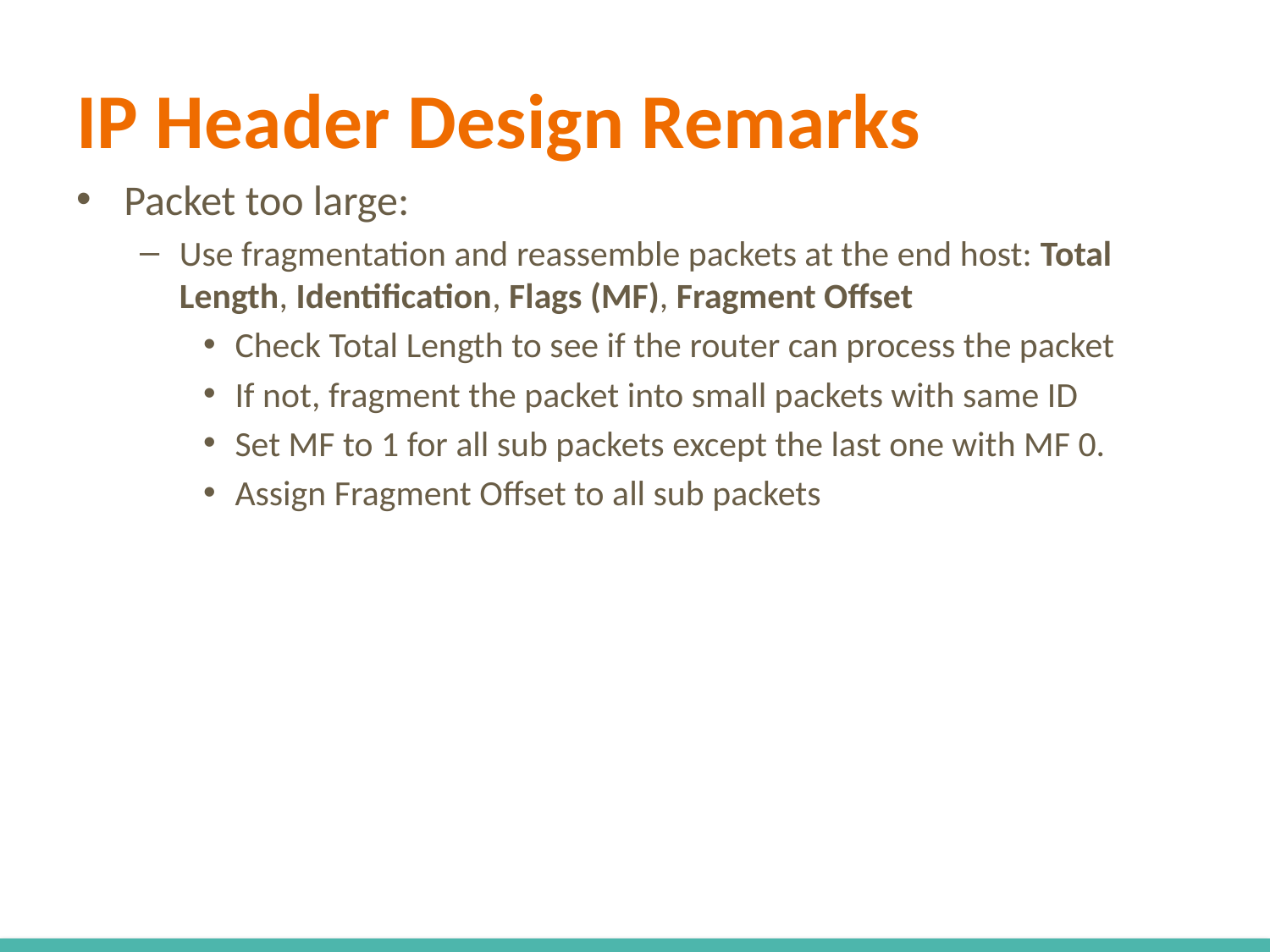

# IP Header Design Remarks
Packet too large:
Use fragmentation and reassemble packets at the end host: Total Length, Identification, Flags (MF), Fragment Offset
Check Total Length to see if the router can process the packet
If not, fragment the packet into small packets with same ID
Set MF to 1 for all sub packets except the last one with MF 0.
Assign Fragment Offset to all sub packets